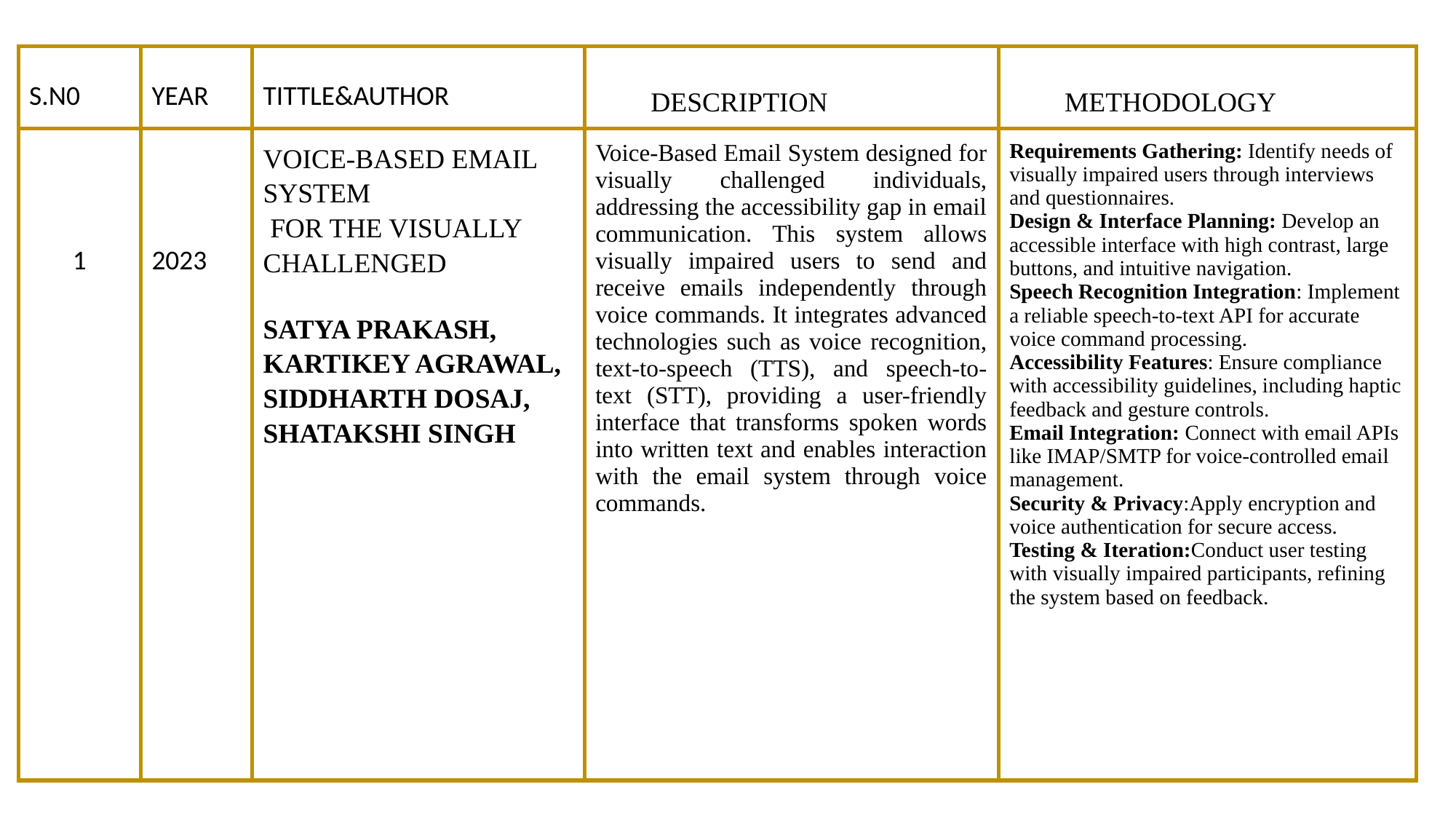

| S.N0 | YEAR | TITTLE&AUTHOR | DESCRIPTION | METHODOLOGY |
| --- | --- | --- | --- | --- |
| 1 | 2023 | VOICE-BASED EMAIL SYSTEM FOR THE VISUALLY CHALLENGED SATYA PRAKASH, KARTIKEY AGRAWAL, SIDDHARTH DOSAJ, SHATAKSHI SINGH | Voice-Based Email System designed for visually challenged individuals, addressing the accessibility gap in email communication. This system allows visually impaired users to send and receive emails independently through voice commands. It integrates advanced technologies such as voice recognition, text-to-speech (TTS), and speech-to-text (STT), providing a user-friendly interface that transforms spoken words into written text and enables interaction with the email system through voice commands. | Requirements Gathering: Identify needs of visually impaired users through interviews and questionnaires. Design & Interface Planning: Develop an accessible interface with high contrast, large buttons, and intuitive navigation. Speech Recognition Integration: Implement a reliable speech-to-text API for accurate voice command processing. Accessibility Features: Ensure compliance with accessibility guidelines, including haptic feedback and gesture controls. Email Integration: Connect with email APIs like IMAP/SMTP for voice-controlled email management. Security & Privacy:Apply encryption and voice authentication for secure access. Testing & Iteration:Conduct user testing with visually impaired participants, refining the system based on feedback. |